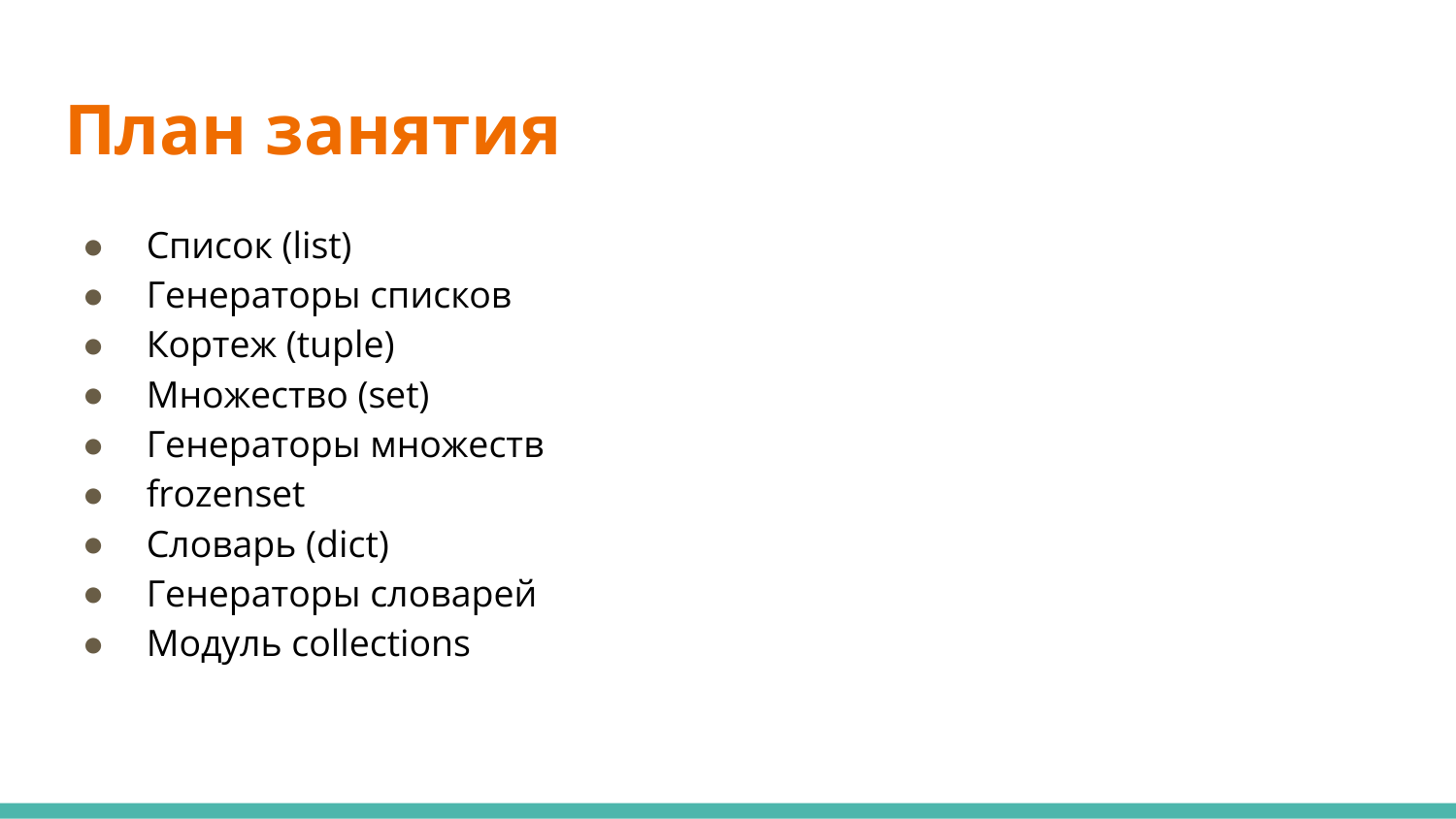

# План занятия
 Список (list)
 Генераторы списков
 Кортеж (tuple)
 Множество (set)
 Генераторы множеств
 frozenset
 Словарь (dict)
 Генераторы словарей
 Модуль collections